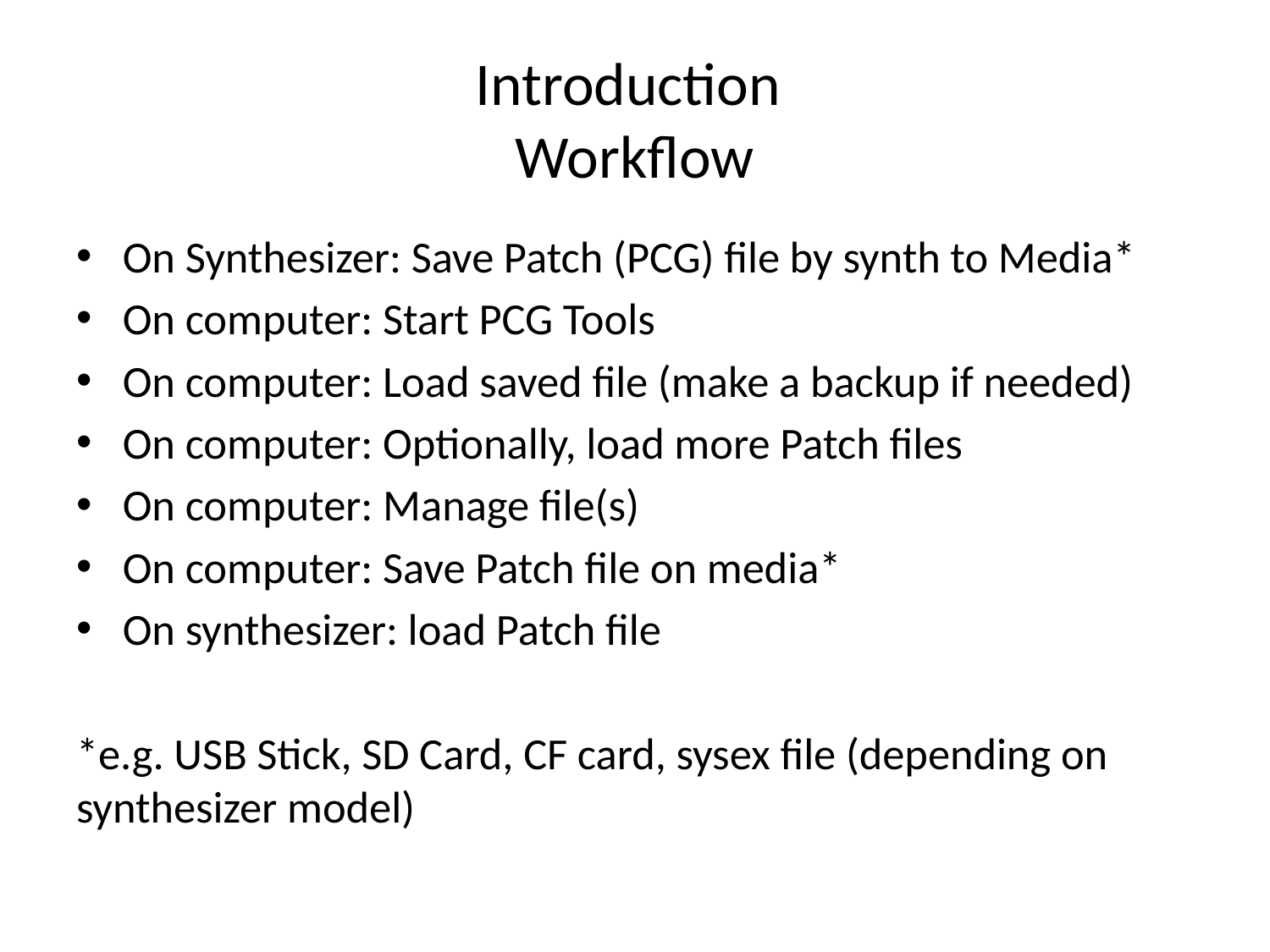

# Introduction Workflow
On Synthesizer: Save Patch (PCG) file by synth to Media*
On computer: Start PCG Tools
On computer: Load saved file (make a backup if needed)
On computer: Optionally, load more Patch files
On computer: Manage file(s)
On computer: Save Patch file on media*
On synthesizer: load Patch file

*e.g. USB Stick, SD Card, CF card, sysex file (depending on synthesizer model)